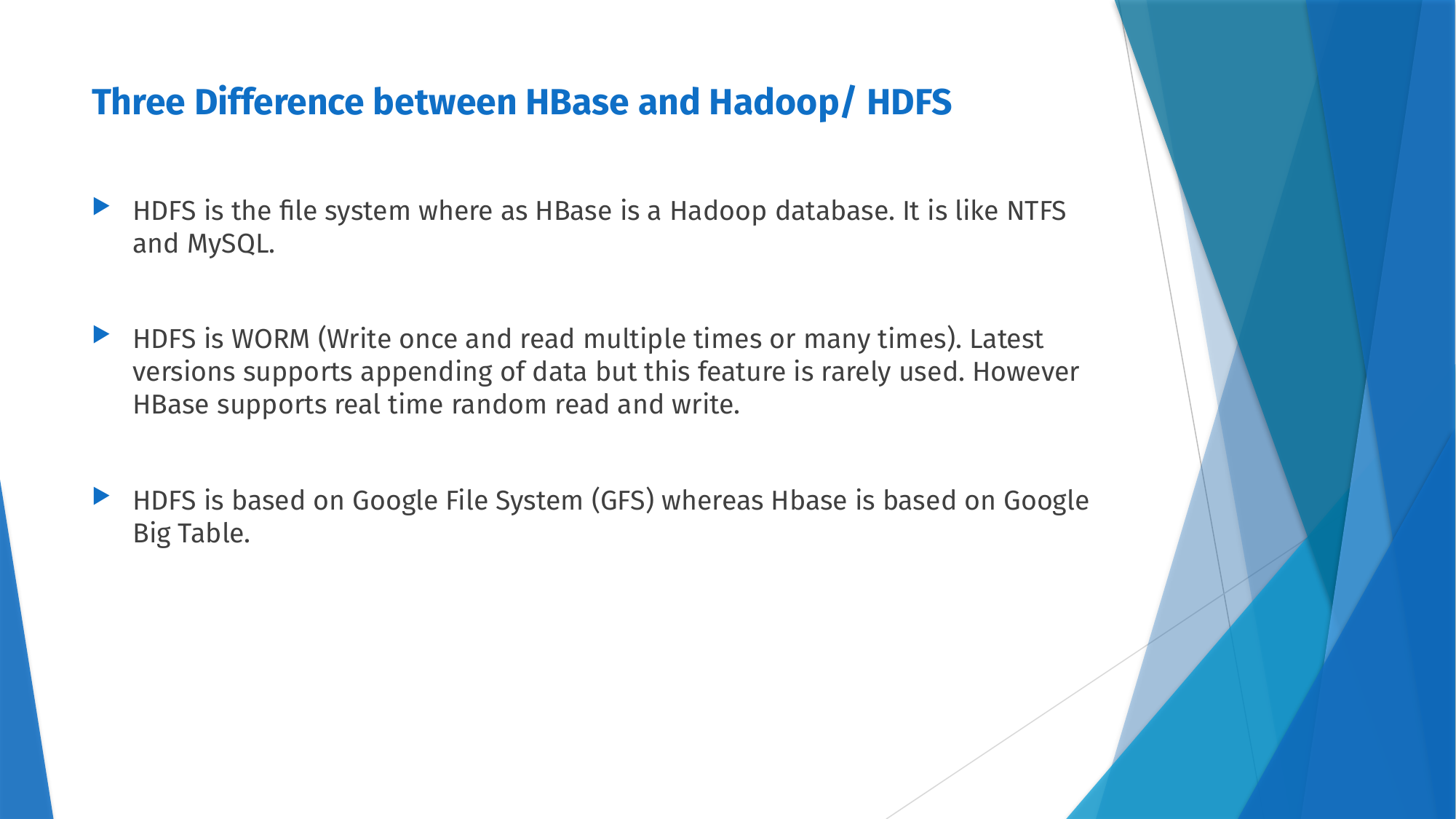

# Three Difference between HBase and Hadoop/ HDFS
HDFS is the file system where as HBase is a Hadoop database. It is like NTFS and MySQL.

HDFS is WORM (Write once and read multiple times or many times). Latest versions supports appending of data but this feature is rarely used. However HBase supports real time random read and write.

HDFS is based on Google File System (GFS) whereas Hbase is based on Google Big Table.